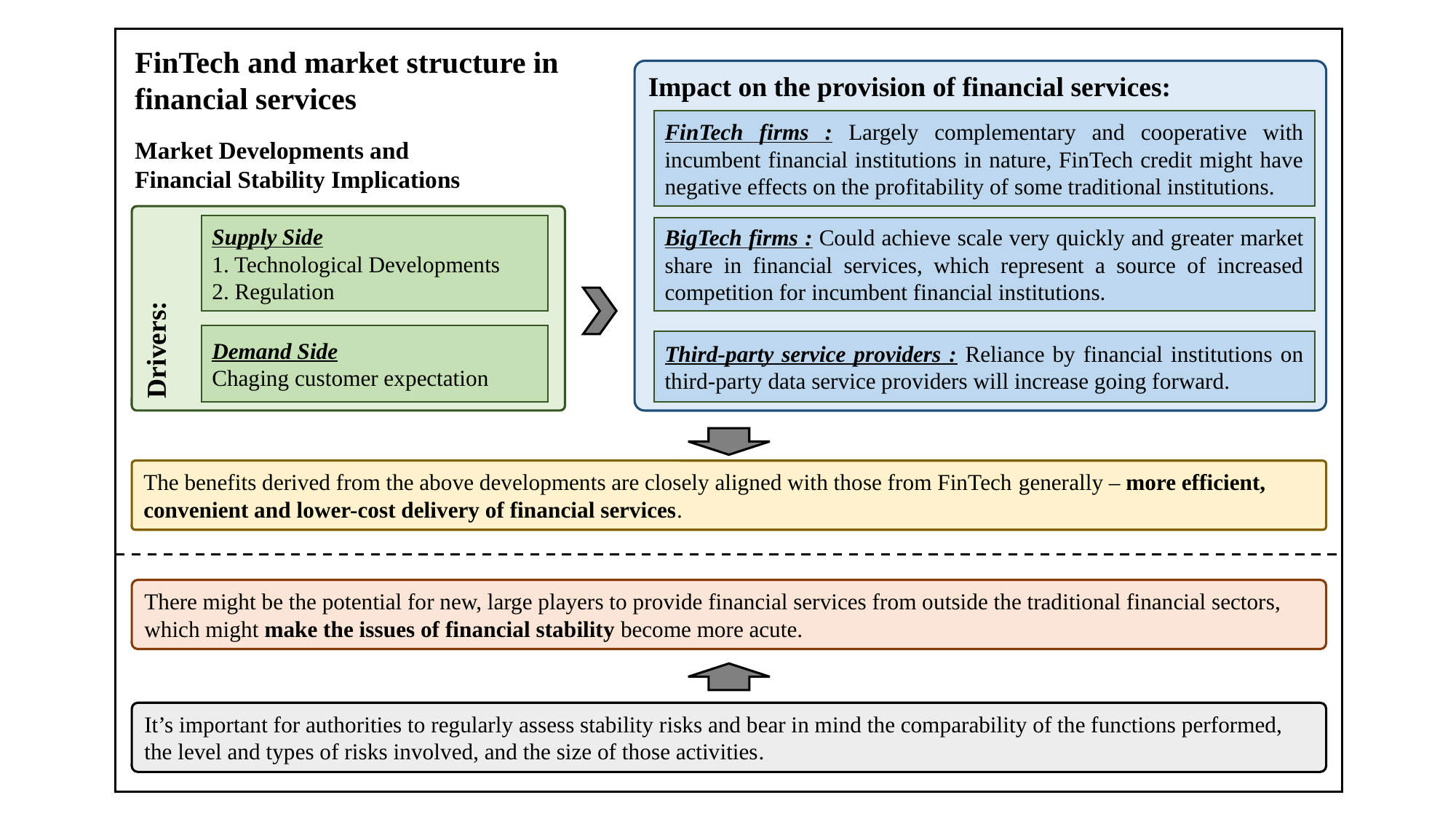

FinTech and market structure in financial services

Market Developments and
Financial Stability Implications
Impact on the provision of financial services:
FinTech firms : Largely complementary and cooperative with incumbent financial institutions in nature, FinTech credit might have negative effects on the profitability of some traditional institutions.
Drivers:
Supply Side
1. Technological Developments
2. Regulation
Demand Side
Chaging customer expectation
BigTech firms : Could achieve scale very quickly and greater market share in financial services, which represent a source of increased competition for incumbent financial institutions.

Third-party service providers : Reliance by financial institutions on third-party data service providers will increase going forward.

The benefits derived from the above developments are closely aligned with those from FinTech generally – more efficient, convenient and lower-cost delivery of financial services.
There might be the potential for new, large players to provide financial services from outside the traditional financial sectors, which might make the issues of financial stability become more acute.

It’s important for authorities to regularly assess stability risks and bear in mind the comparability of the functions performed, the level and types of risks involved, and the size of those activities.